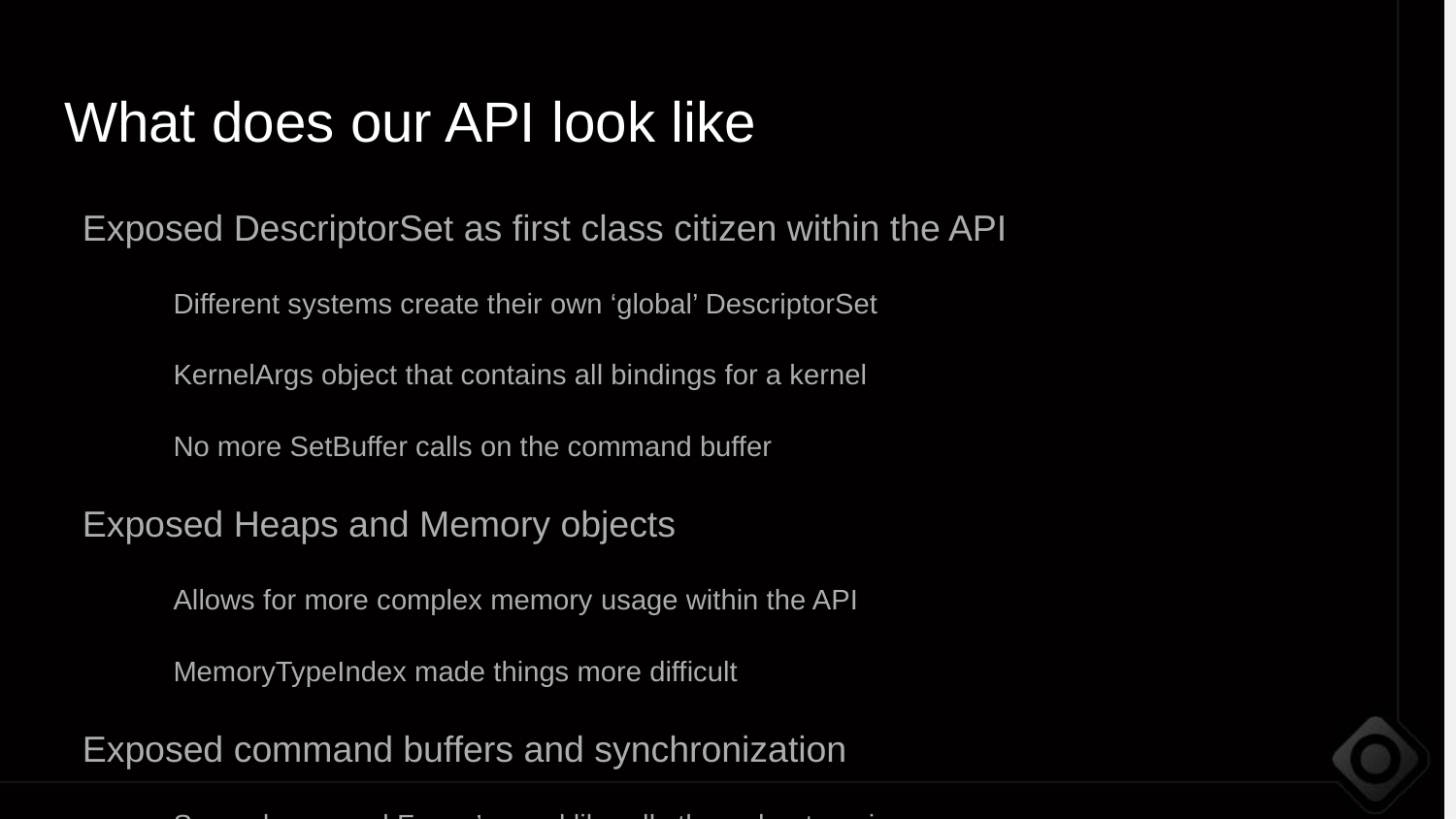

What does our API look like
Exposed DescriptorSet as first class citizen within the API
Different systems create their own ‘global’ DescriptorSet
KernelArgs object that contains all bindings for a kernel
No more SetBuffer calls on the command buffer
Exposed Heaps and Memory objects
Allows for more complex memory usage within the API
MemoryTypeIndex made things more difficult
Exposed command buffers and synchronization
Semaphores and Fence’s used liberally throughout engine
GpuJobSystem is replacing most of the explicit synchronization